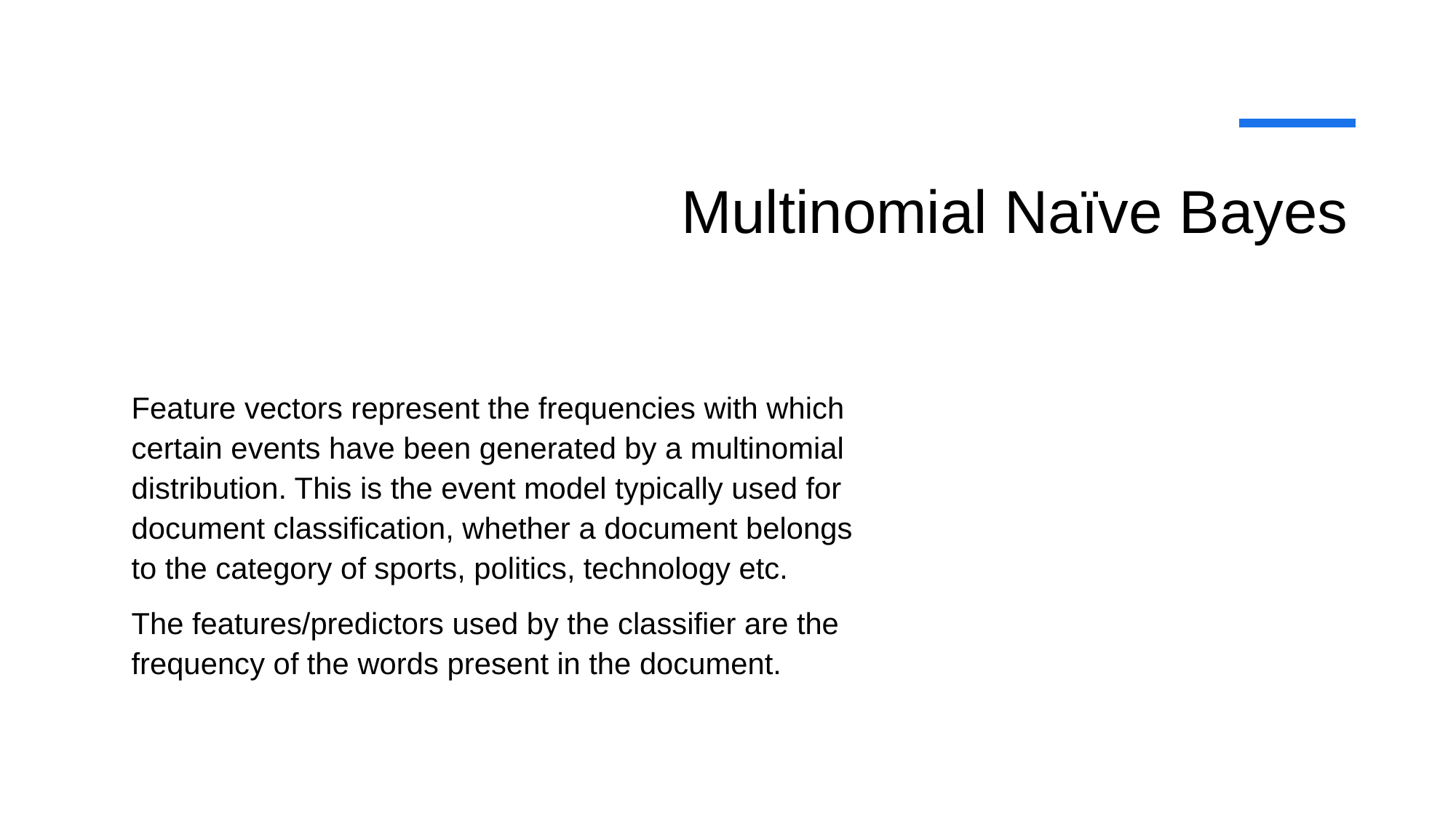

# Multinomial Naïve Bayes
Feature vectors represent the frequencies with which certain events have been generated by a multinomial distribution. This is the event model typically used for document classification, whether a document belongs to the category of sports, politics, technology etc.
The features/predictors used by the classifier are the frequency of the words present in the document.